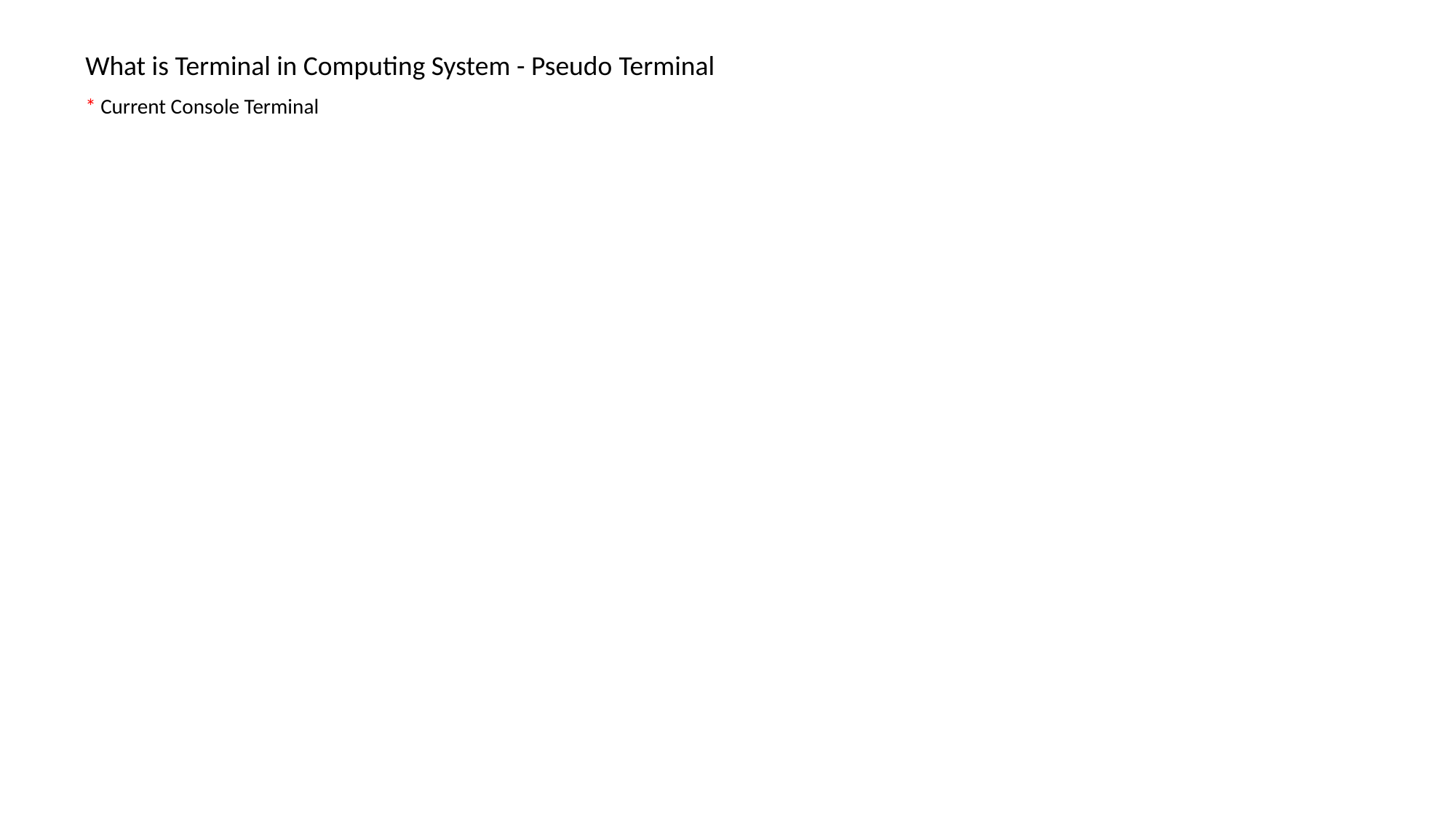

What is Terminal in Computing System - Pseudo Terminal
* Current Console Terminal